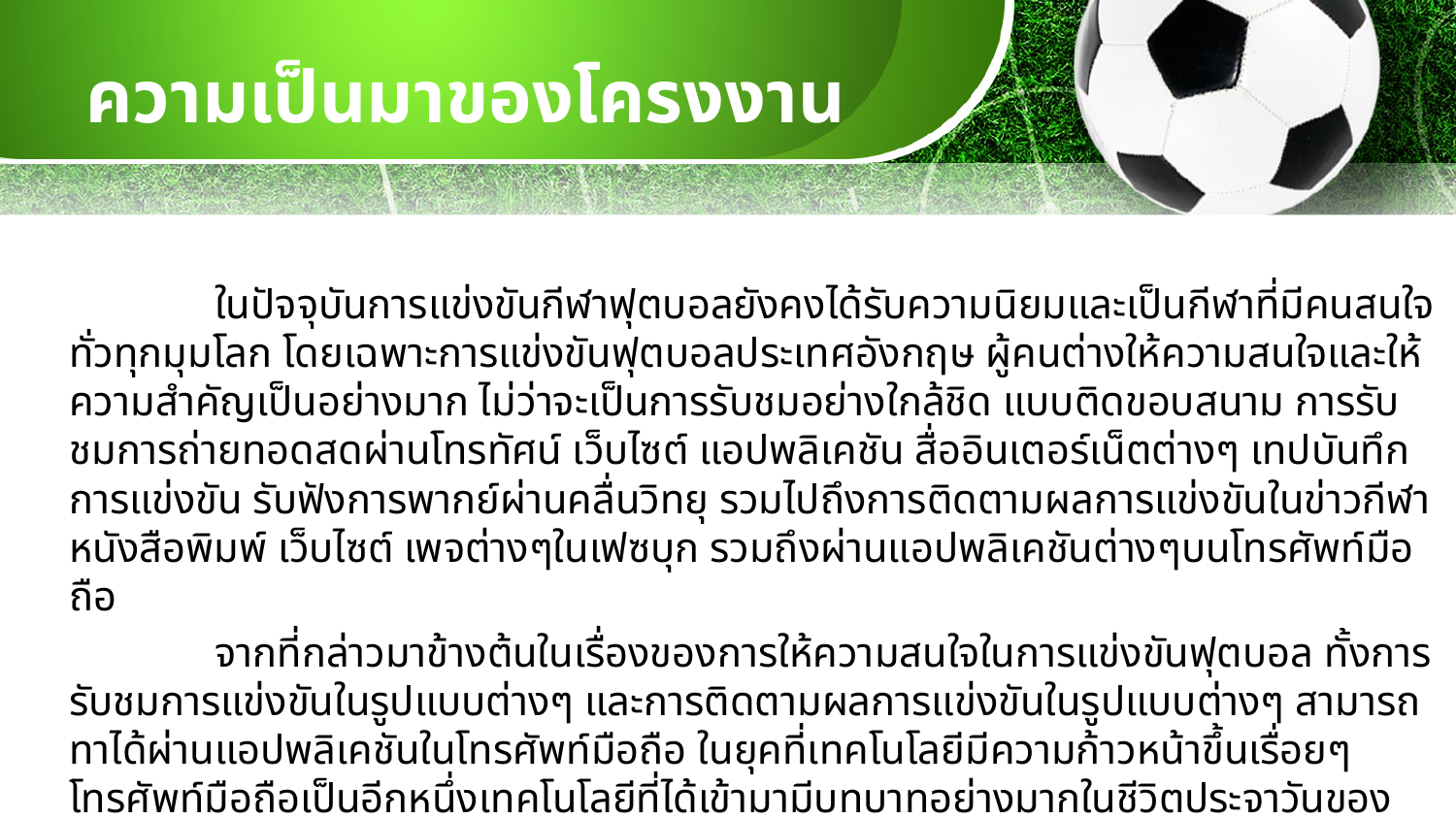

# ความเป็นมาของโครงงาน

		ในปัจจุบันการแข่งขันกีฬาฟุตบอลยังคงได้รับความนิยมและเป็นกีฬาที่มีคนสนใจทั่วทุกมุมโลก โดยเฉพาะการแข่งขันฟุตบอลประเทศอังกฤษ ผู้คนต่างให้ความสนใจและให้ความสำคัญเป็นอย่างมาก ไม่ว่าจะเป็นการรับชมอย่างใกล้ชิด แบบติดขอบสนาม การรับชมการถ่ายทอดสดผ่านโทรทัศน์ เว็บไซต์ แอปพลิเคชัน สื่ออินเตอร์เน็ตต่างๆ เทปบันทึกการแข่งขัน รับฟังการพากย์ผ่านคลื่นวิทยุ รวมไปถึงการติดตามผลการแข่งขันในข่าวกีฬา หนังสือพิมพ์ เว็บไซต์ เพจต่างๆในเฟซบุก รวมถึงผ่านแอปพลิเคชันต่างๆบนโทรศัพท์มือถือ
		จากที่กล่าวมาข้างต้นในเรื่องของการให้ความสนใจในการแข่งขันฟุตบอล ทั้งการรับชมการแข่งขันในรูปแบบต่างๆ และการติดตามผลการแข่งขันในรูปแบบต่างๆ สามารถทาได้ผ่านแอปพลิเคชันในโทรศัพท์มือถือ ในยุคที่เทคโนโลยีมีความก้าวหน้าขึ้นเรื่อยๆ โทรศัพท์มือถือเป็นอีกหนึ่งเทคโนโลยีที่ได้เข้ามามีบทบาทอย่างมากในชีวิตประจาวันของมนุษย์ ช่วยอานวยความสะดวกในการรับชมการแข่งขันฟุตบอลออนไลน์ ติดตาม ตรวจสอบผลการแข่งขันฟุตบอล